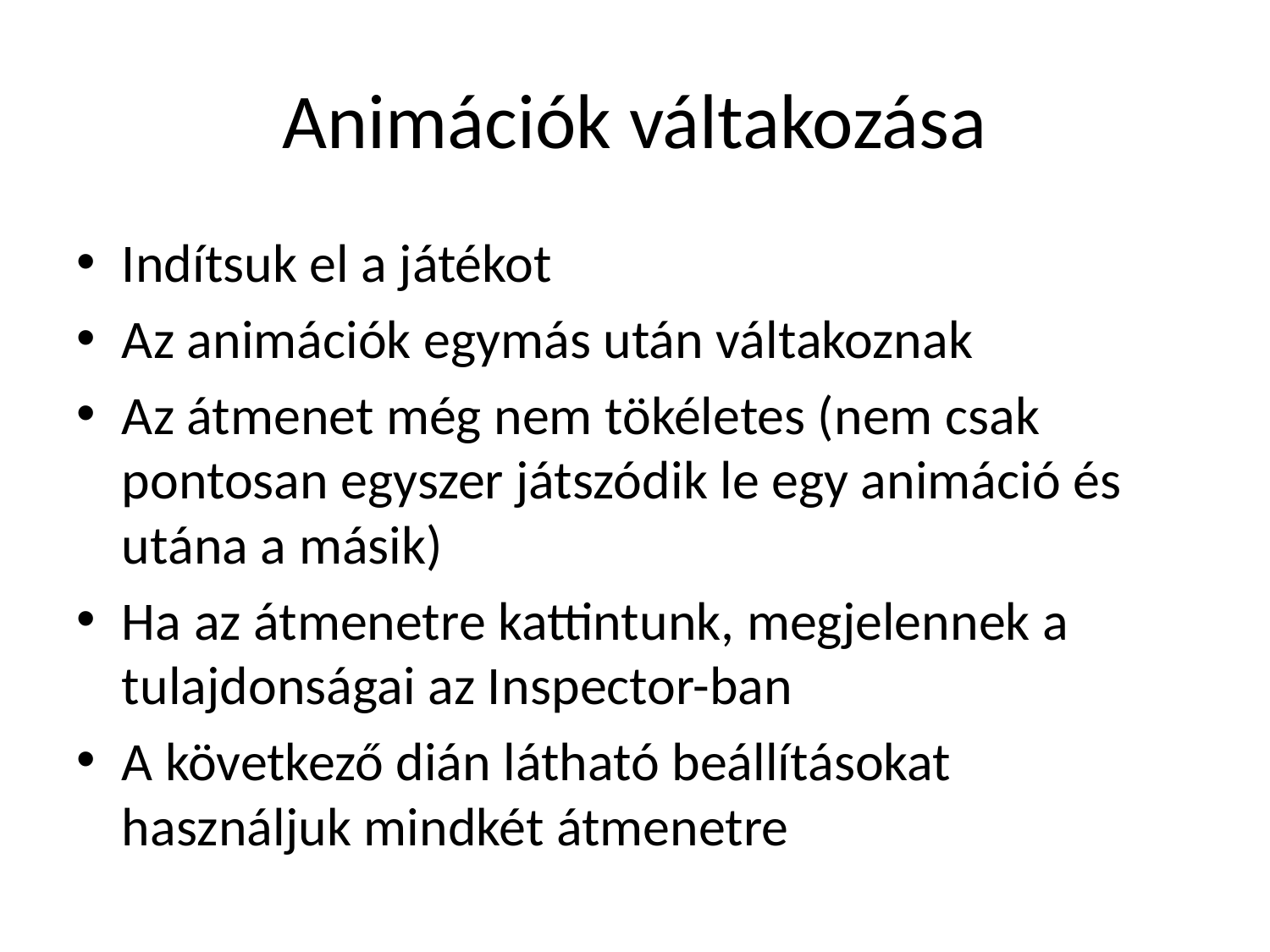

# Animációk váltakozása
Indítsuk el a játékot
Az animációk egymás után váltakoznak
Az átmenet még nem tökéletes (nem csak pontosan egyszer játszódik le egy animáció és utána a másik)
Ha az átmenetre kattintunk, megjelennek a tulajdonságai az Inspector-ban
A következő dián látható beállításokat használjuk mindkét átmenetre